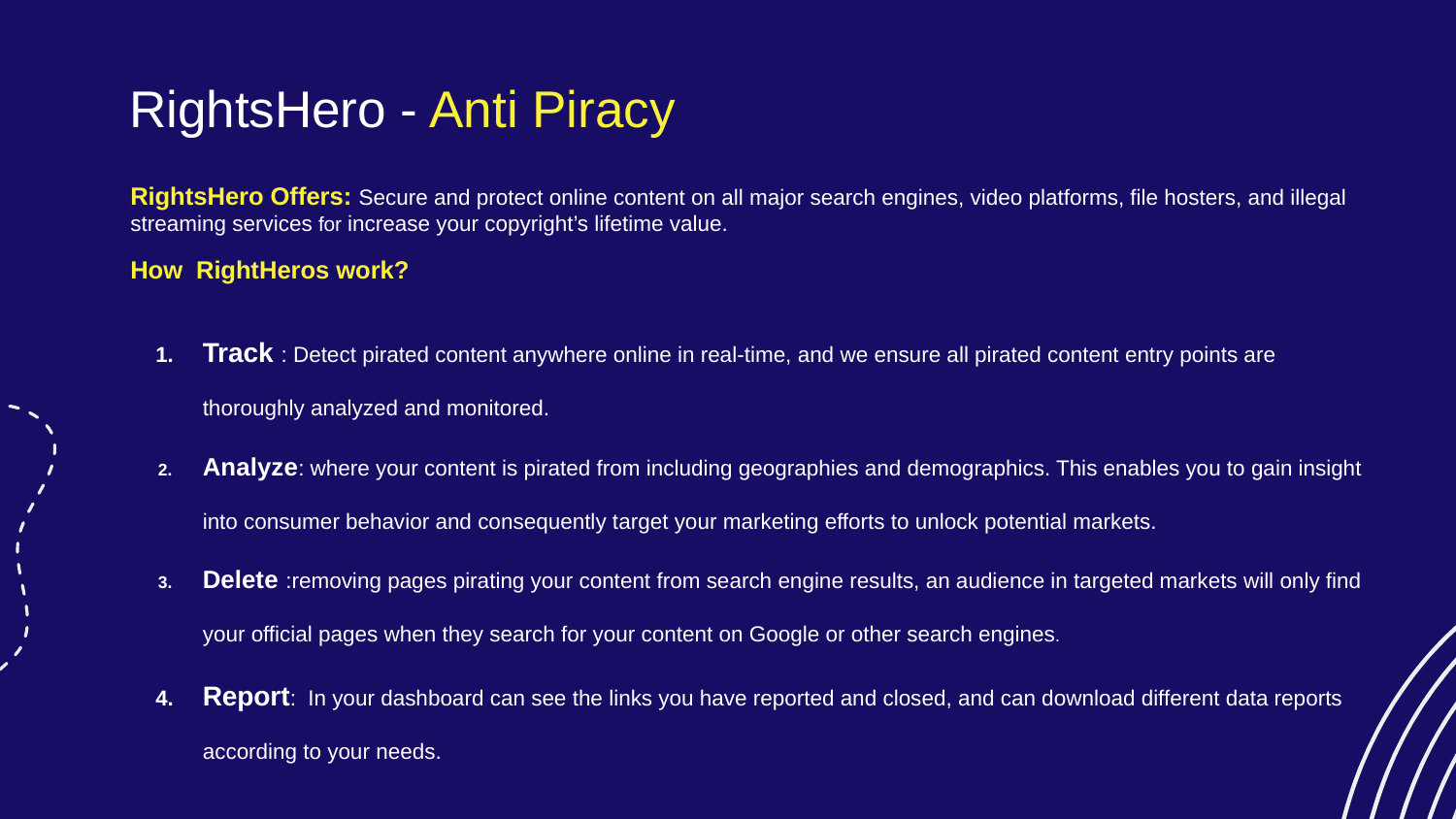

# RightsHero - Anti Piracy
RightsHero Offers: Secure and protect online content on all major search engines, video platforms, file hosters, and illegal streaming services for increase your copyright’s lifetime value.
How  RightHeros work?
Track : Detect pirated content anywhere online in real-time, and we ensure all pirated content entry points are thoroughly analyzed and monitored.
Analyze: where your content is pirated from including geographies and demographics. This enables you to gain insight into consumer behavior and consequently target your marketing efforts to unlock potential markets.
Delete :removing pages pirating your content from search engine results, an audience in targeted markets will only find your official pages when they search for your content on Google or other search engines.
Report:  In your dashboard can see the links you have reported and closed, and can download different data reports according to your needs.